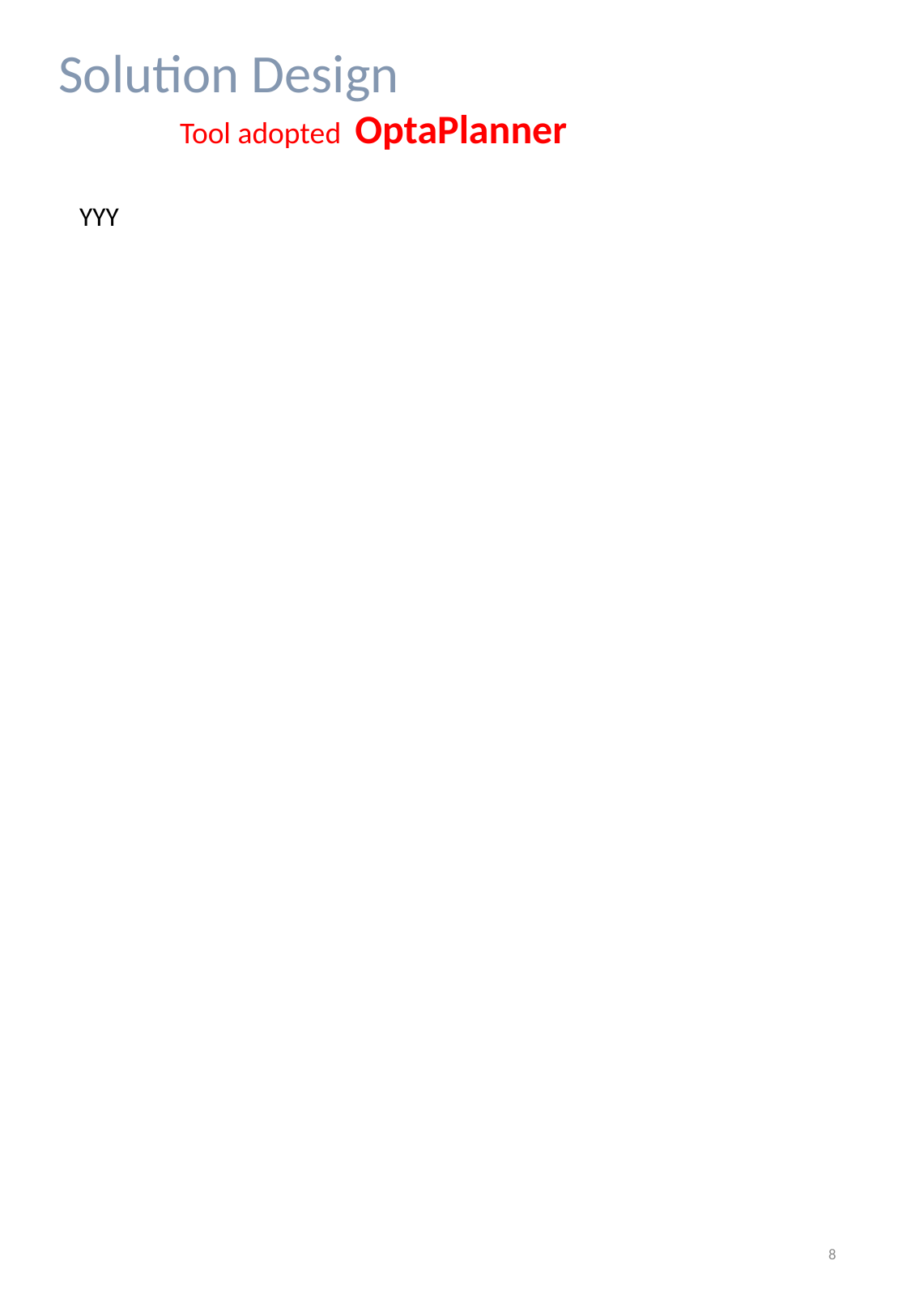

Solution Design
	Tool adopted  OptaPlanner
YYY

8